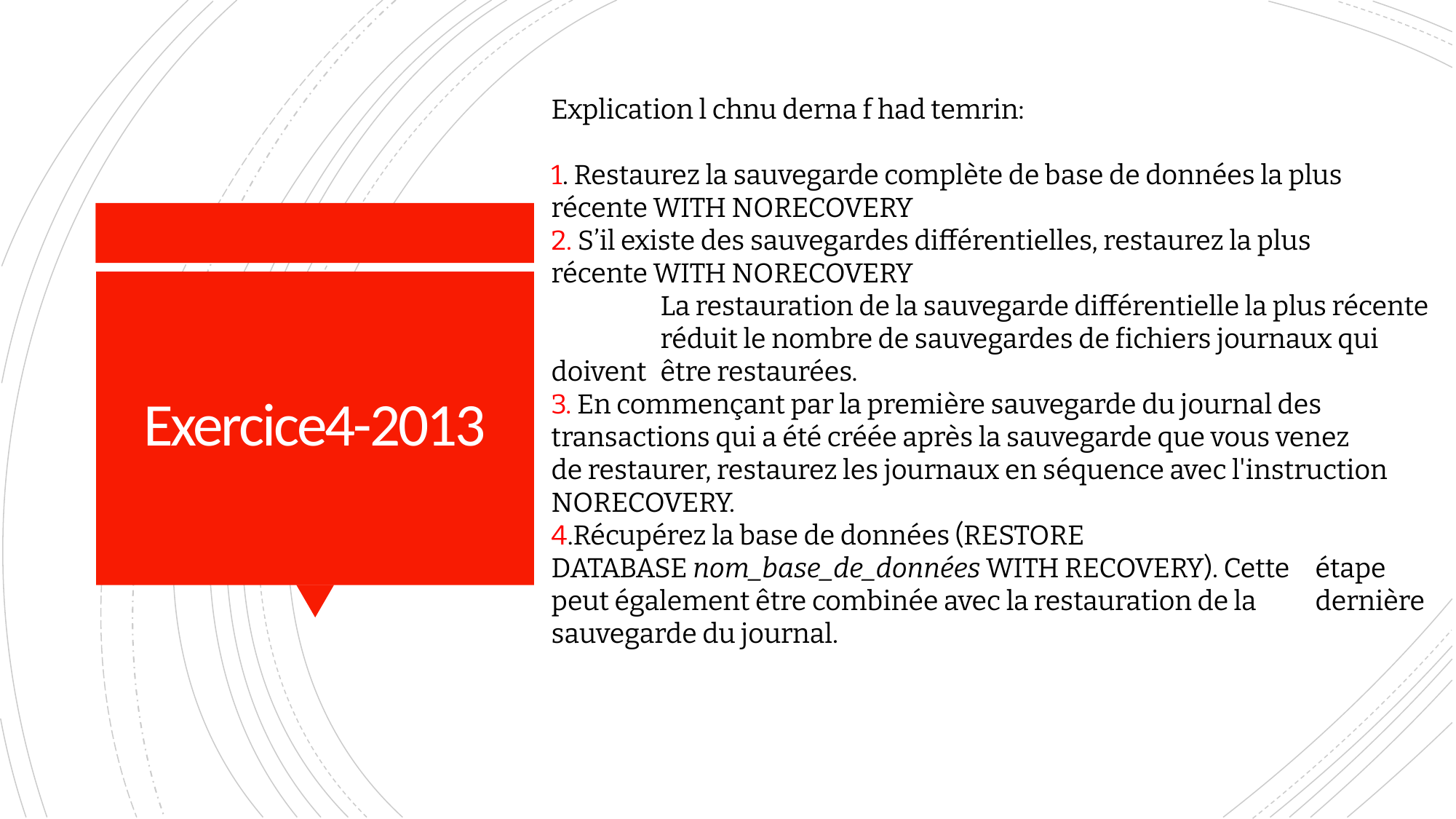

Explication l chnu derna f had temrin:

1. Restaurez la sauvegarde complète de base de données la plus 	récente WITH NORECOVERY
2. S’il existe des sauvegardes différentielles, restaurez la plus 	récente WITH NORECOVERY
	La restauration de la sauvegarde différentielle la plus récente 	réduit le nombre de sauvegardes de fichiers journaux qui doivent 	être restaurées.
3. En commençant par la première sauvegarde du journal des 	transactions qui a été créée après la sauvegarde que vous venez 	de restaurer, restaurez les journaux en séquence avec l'instruction 	NORECOVERY.
4.Récupérez la base de données (RESTORE 	DATABASE nom_base_de_données WITH RECOVERY). Cette 	étape peut également être combinée avec la restauration de la 	dernière sauvegarde du journal.

# Exercice4-2013